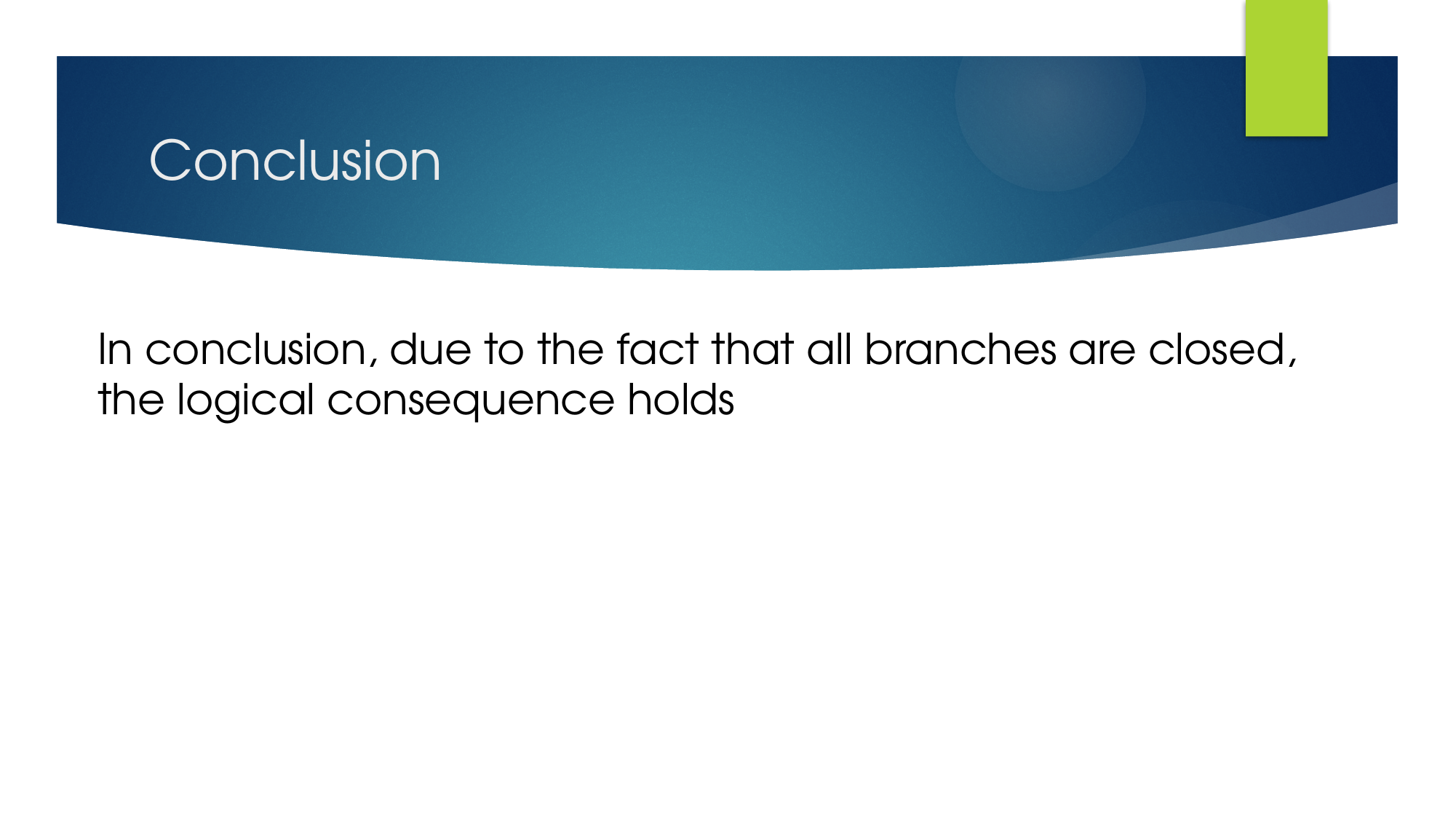

# Conclusion
In conclusion, due to the fact that all branches are closed, the logical consequence holds